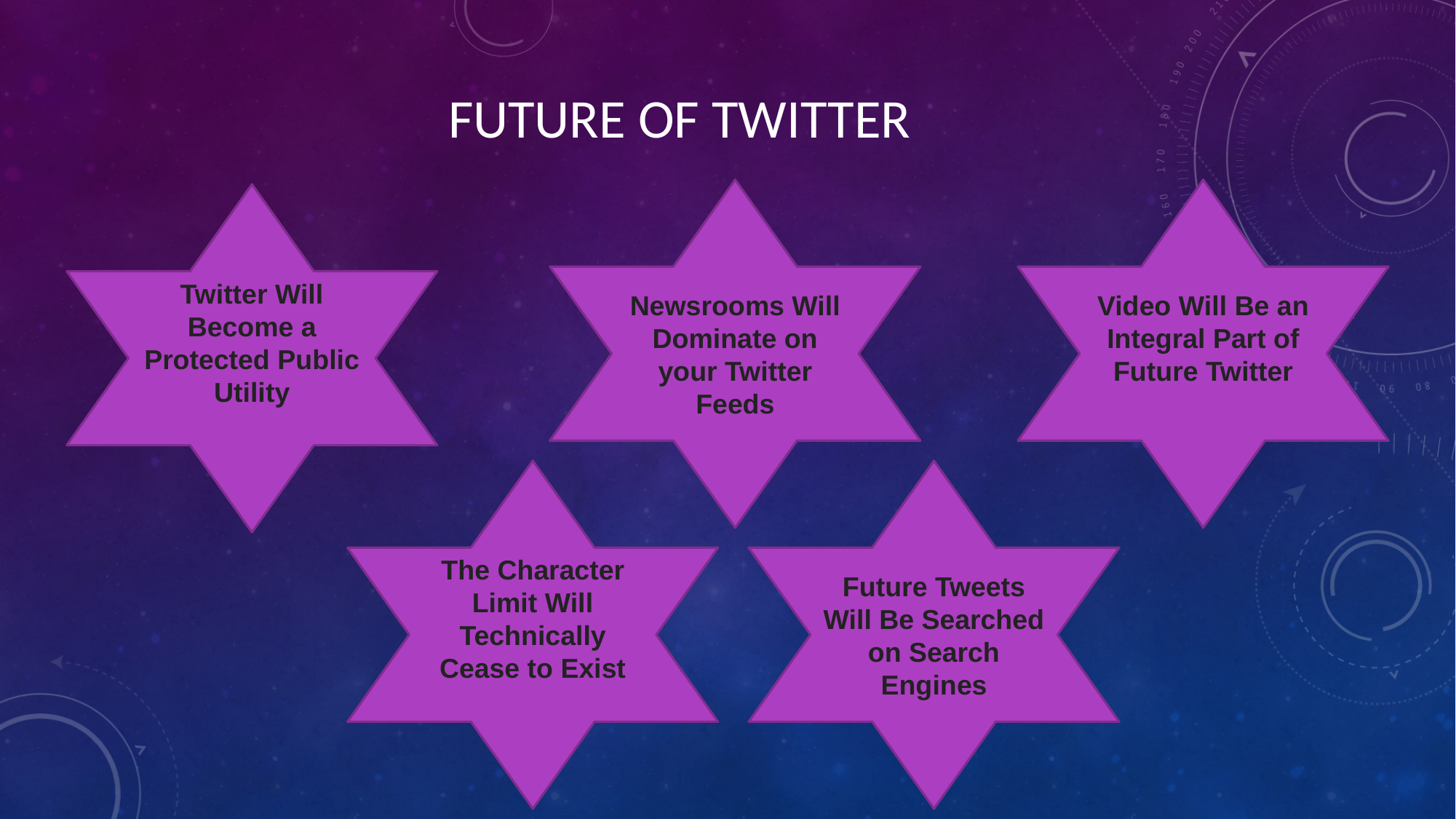

# Future of twitter
Newsrooms Will Dominate on your Twitter Feeds
Video Will Be an Integral Part of Future Twitter

Twitter Will Become a Protected Public Utility

The Character Limit Will Technically Cease to Exist

Future Tweets Will Be Searched on Search Engines